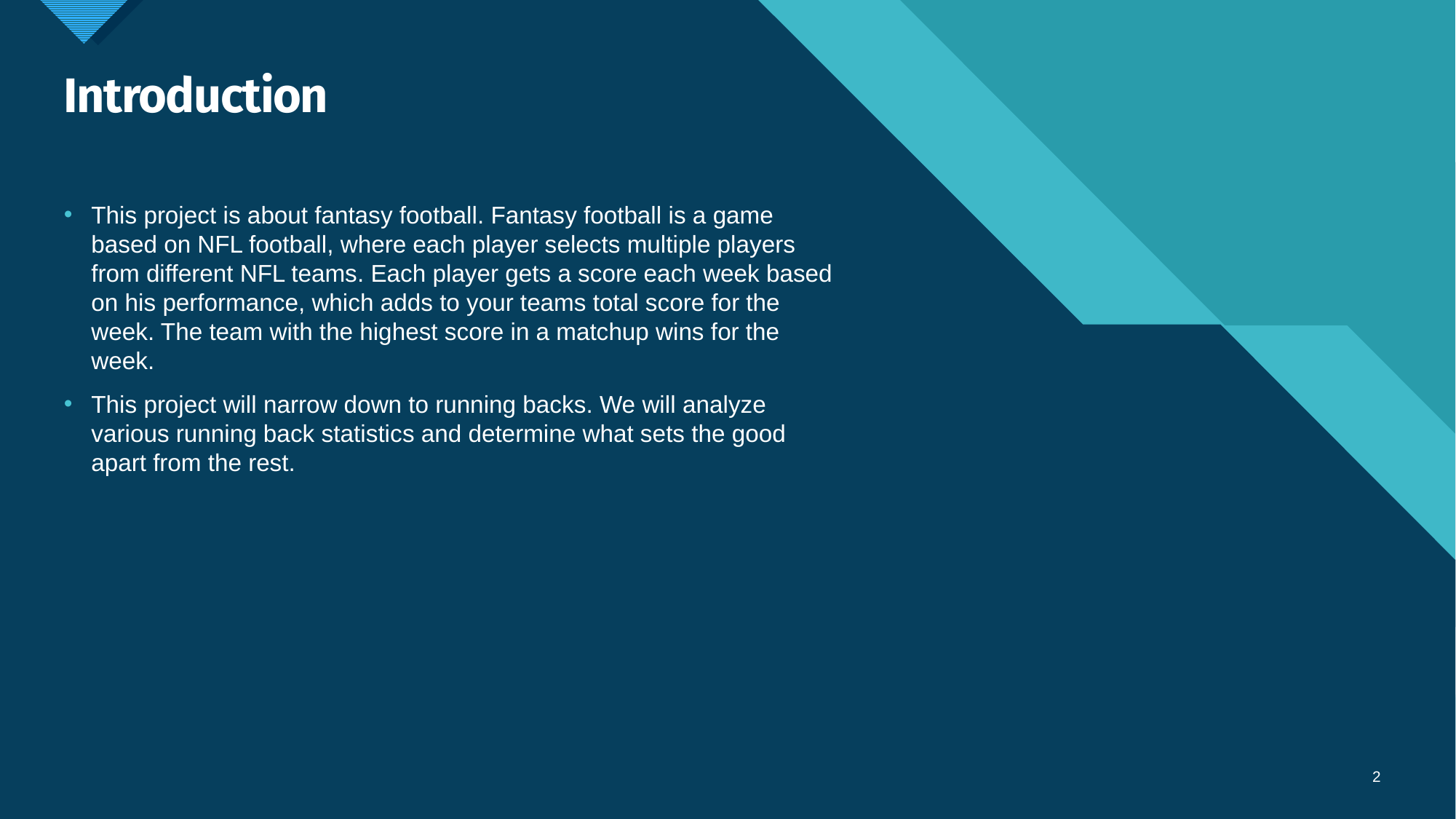

# Introduction
This project is about fantasy football. Fantasy football is a game based on NFL football, where each player selects multiple players from different NFL teams. Each player gets a score each week based on his performance, which adds to your teams total score for the week. The team with the highest score in a matchup wins for the week.
This project will narrow down to running backs. We will analyze various running back statistics and determine what sets the good apart from the rest.
2